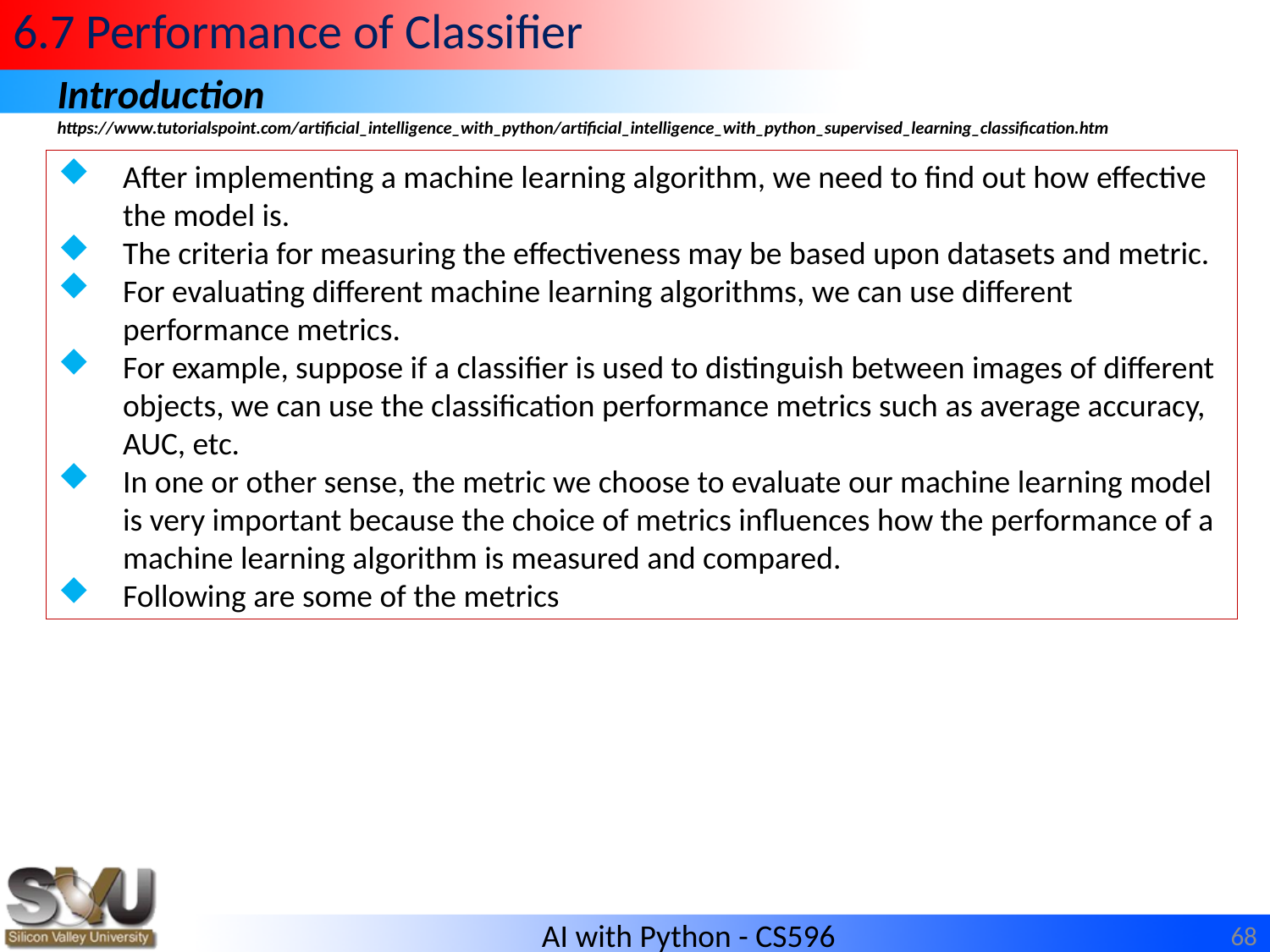

# 6.7 Performance of Classifier
Introduction
https://www.tutorialspoint.com/artificial_intelligence_with_python/artificial_intelligence_with_python_supervised_learning_classification.htm
After implementing a machine learning algorithm, we need to find out how effective the model is.
The criteria for measuring the effectiveness may be based upon datasets and metric.
For evaluating different machine learning algorithms, we can use different performance metrics.
For example, suppose if a classifier is used to distinguish between images of different objects, we can use the classification performance metrics such as average accuracy, AUC, etc.
In one or other sense, the metric we choose to evaluate our machine learning model is very important because the choice of metrics influences how the performance of a machine learning algorithm is measured and compared.
Following are some of the metrics
68
AI with Python - CS596